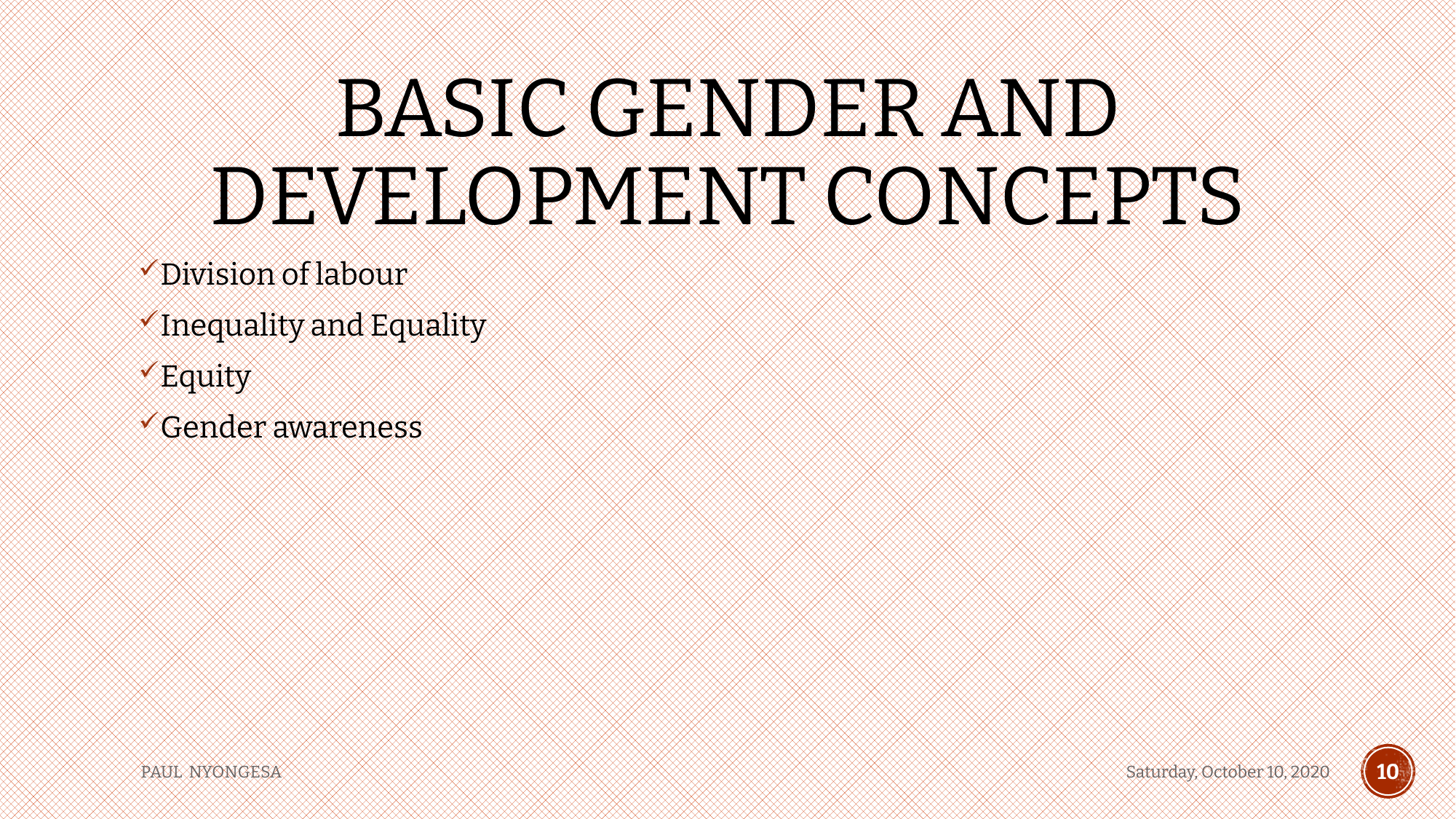

# Basic Gender and Development Concepts
Division of labour
Inequality and Equality
Equity
Gender awareness
PAUL  NYONGESA
Saturday, October 10, 2020
10